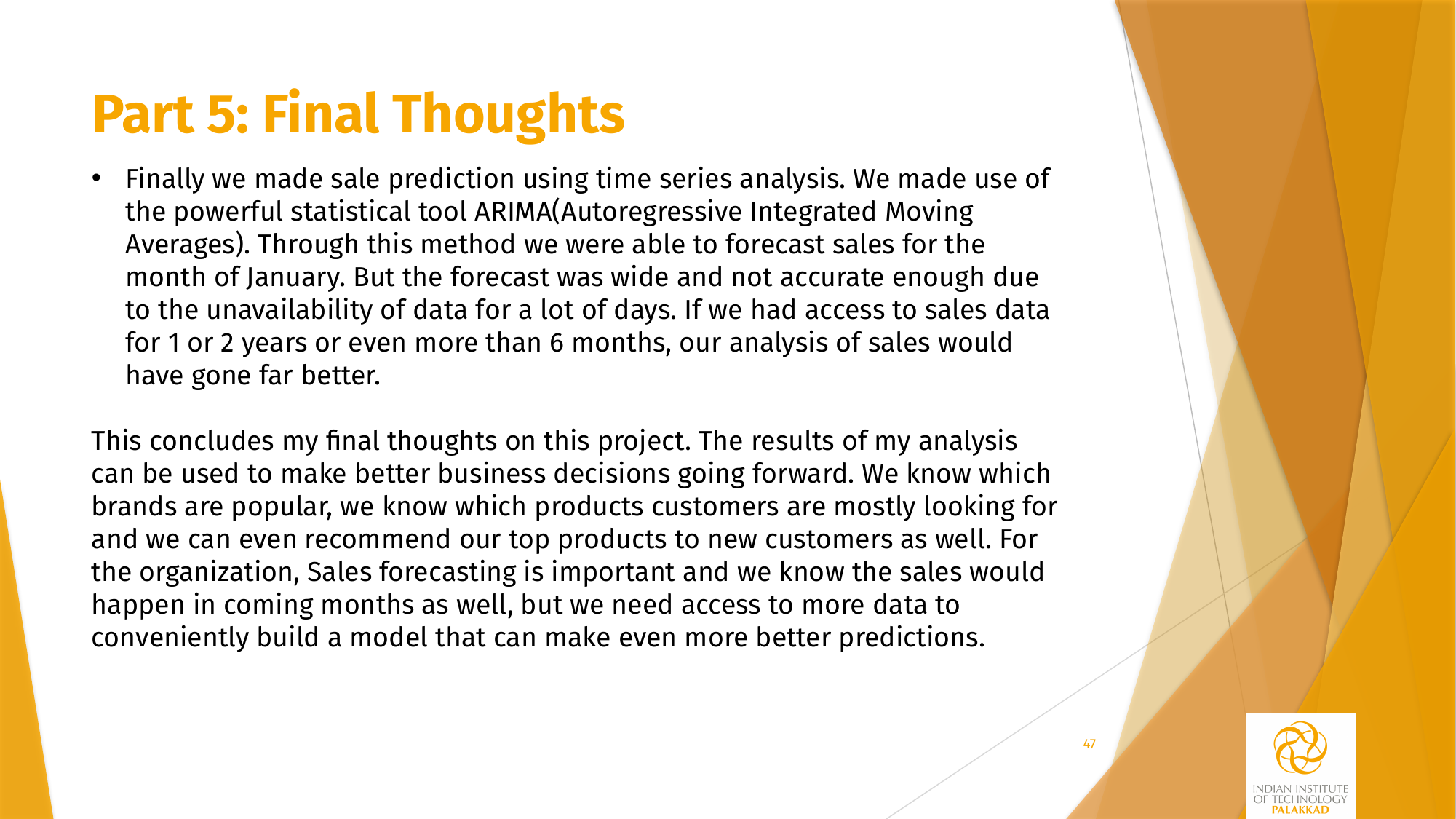

# Part 5: Final Thoughts
Finally we made sale prediction using time series analysis. We made use of the powerful statistical tool ARIMA(Autoregressive Integrated Moving Averages). Through this method we were able to forecast sales for the month of January. But the forecast was wide and not accurate enough due to the unavailability of data for a lot of days. If we had access to sales data for 1 or 2 years or even more than 6 months, our analysis of sales would have gone far better.

This concludes my final thoughts on this project. The results of my analysis can be used to make better business decisions going forward. We know which brands are popular, we know which products customers are mostly looking for and we can even recommend our top products to new customers as well. For the organization, Sales forecasting is important and we know the sales would happen in coming months as well, but we need access to more data to conveniently build a model that can make even more better predictions.
47